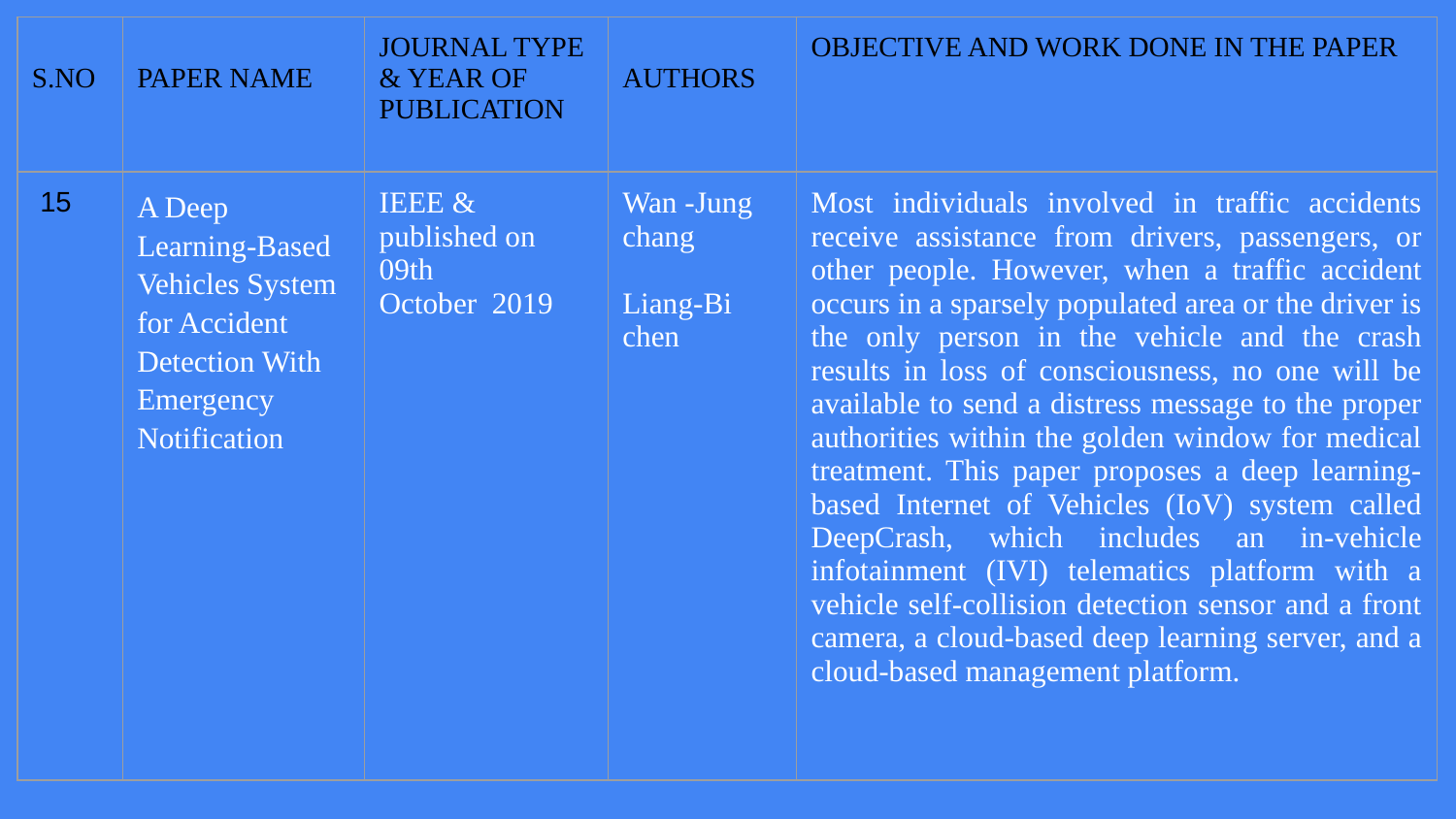

| S.NO | PAPER NAME | JOURNAL TYPE & YEAR OF PUBLICATION | AUTHORS | OBJECTIVE AND WORK DONE IN THE PAPER |
| --- | --- | --- | --- | --- |
| 15 | A Deep Learning-Based Vehicles System for Accident Detection With Emergency Notification | IEEE & published on 09th October 2019 | Wan -Jung chang Liang-Bi chen | Most individuals involved in traffic accidents receive assistance from drivers, passengers, or other people. However, when a traffic accident occurs in a sparsely populated area or the driver is the only person in the vehicle and the crash results in loss of consciousness, no one will be available to send a distress message to the proper authorities within the golden window for medical treatment. This paper proposes a deep learning-based Internet of Vehicles (IoV) system called DeepCrash, which includes an in-vehicle infotainment (IVI) telematics platform with a vehicle self-collision detection sensor and a front camera, a cloud-based deep learning server, and a cloud-based management platform. |